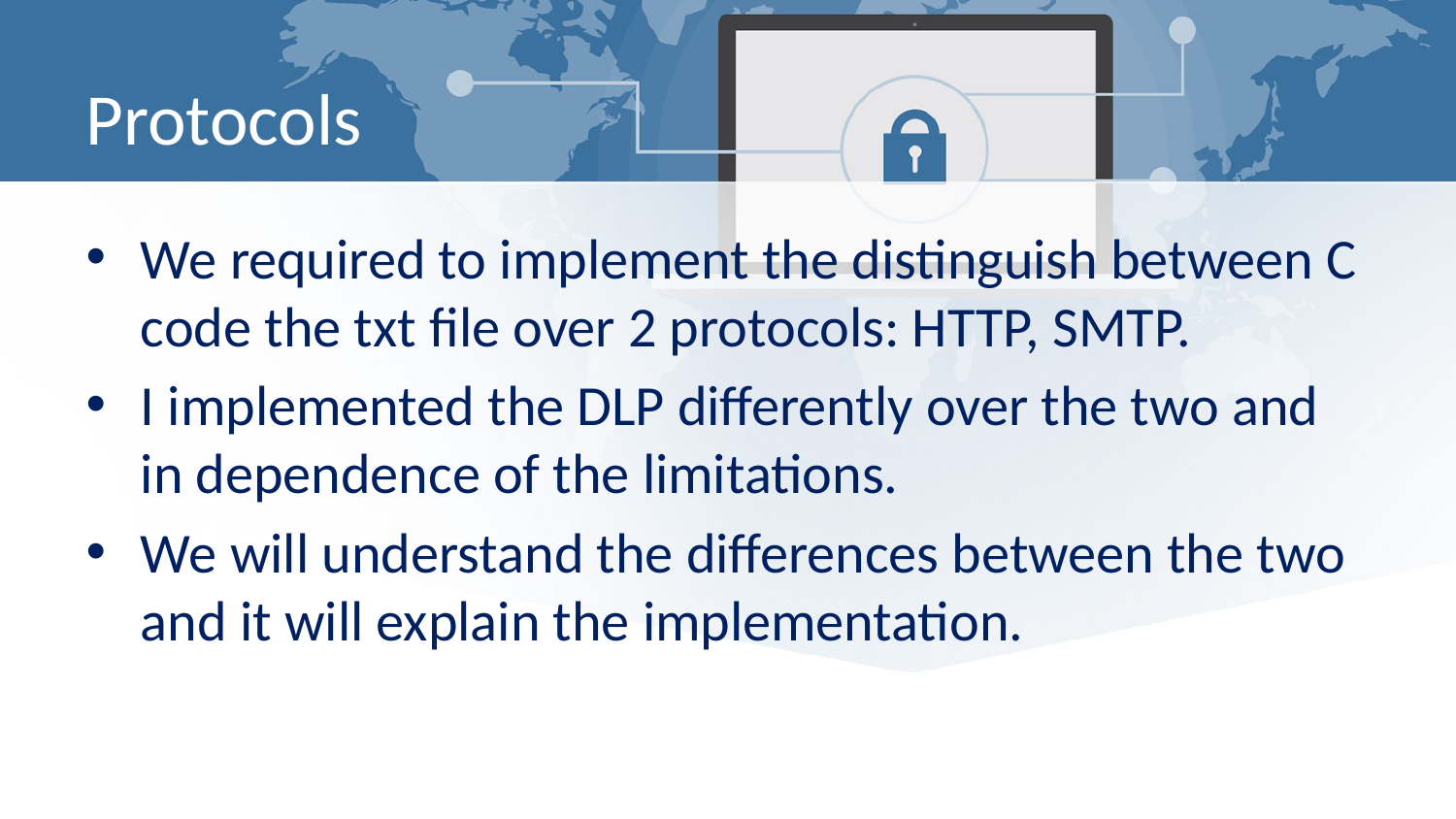

# Protocols
We required to implement the distinguish between C code the txt file over 2 protocols: HTTP, SMTP.
I implemented the DLP differently over the two and in dependence of the limitations.
We will understand the differences between the two and it will explain the implementation.